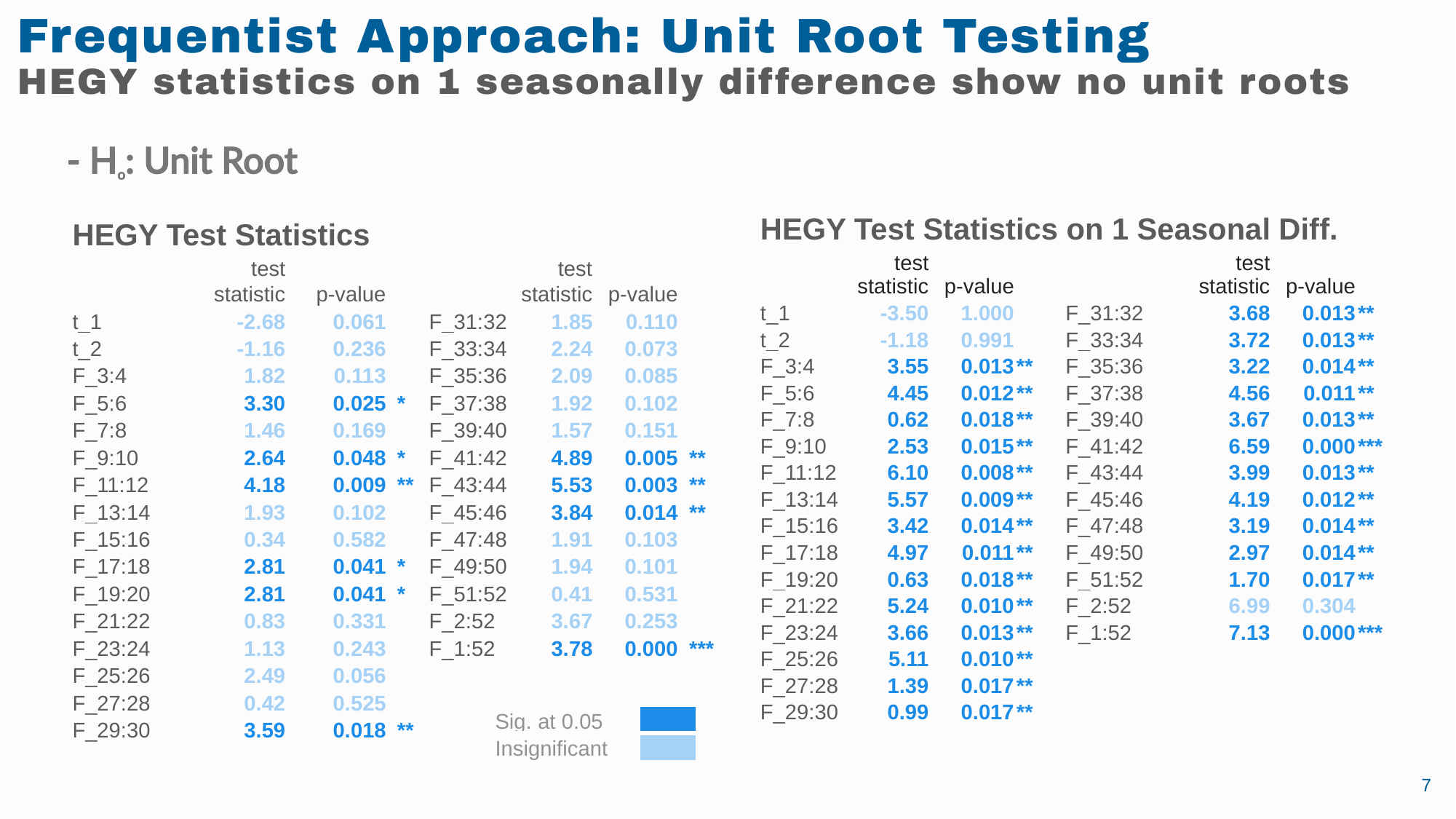

# Frequentist Approach: Unit Root Testing HEGY statistics on 1 seasonally difference show no unit roots
- Ho: Unit Root
| HEGY Test Statistics on 1 Seasonal Diff. |  |  |  |  |  |  |  |
| --- | --- | --- | --- | --- | --- | --- | --- |
|  | test statistic | p-value |  |  | test statistic | p-value |  |
| t\_1 | -3.50 | 1.000 |  | F\_31:32 | 3.68 | 0.013 | \*\* |
| t\_2 | -1.18 | 0.991 |  | F\_33:34 | 3.72 | 0.013 | \*\* |
| F\_3:4 | 3.55 | 0.013 | \*\* | F\_35:36 | 3.22 | 0.014 | \*\* |
| F\_5:6 | 4.45 | 0.012 | \*\* | F\_37:38 | 4.56 | 0.011 | \*\* |
| F\_7:8 | 0.62 | 0.018 | \*\* | F\_39:40 | 3.67 | 0.013 | \*\* |
| F\_9:10 | 2.53 | 0.015 | \*\* | F\_41:42 | 6.59 | 0.000 | \*\*\* |
| F\_11:12 | 6.10 | 0.008 | \*\* | F\_43:44 | 3.99 | 0.013 | \*\* |
| F\_13:14 | 5.57 | 0.009 | \*\* | F\_45:46 | 4.19 | 0.012 | \*\* |
| F\_15:16 | 3.42 | 0.014 | \*\* | F\_47:48 | 3.19 | 0.014 | \*\* |
| F\_17:18 | 4.97 | 0.011 | \*\* | F\_49:50 | 2.97 | 0.014 | \*\* |
| F\_19:20 | 0.63 | 0.018 | \*\* | F\_51:52 | 1.70 | 0.017 | \*\* |
| F\_21:22 | 5.24 | 0.010 | \*\* | F\_2:52 | 6.99 | 0.304 |  |
| F\_23:24 | 3.66 | 0.013 | \*\* | F\_1:52 | 7.13 | 0.000 | \*\*\* |
| F\_25:26 | 5.11 | 0.010 | \*\* |  |  |  |  |
| F\_27:28 | 1.39 | 0.017 | \*\* |  |  |  |  |
| F\_29:30 | 0.99 | 0.017 | \*\* |  |  |  |  |
| HEGY Test Statistics |  |  |  |  |  |  |  |
| --- | --- | --- | --- | --- | --- | --- | --- |
|  | test statistic | p-value |  |  | test statistic | p-value |  |
| t\_1 | -2.68 | 0.061 |  | F\_31:32 | 1.85 | 0.110 |  |
| t\_2 | -1.16 | 0.236 |  | F\_33:34 | 2.24 | 0.073 |  |
| F\_3:4 | 1.82 | 0.113 |  | F\_35:36 | 2.09 | 0.085 |  |
| F\_5:6 | 3.30 | 0.025 | \* | F\_37:38 | 1.92 | 0.102 |  |
| F\_7:8 | 1.46 | 0.169 |  | F\_39:40 | 1.57 | 0.151 |  |
| F\_9:10 | 2.64 | 0.048 | \* | F\_41:42 | 4.89 | 0.005 | \*\* |
| F\_11:12 | 4.18 | 0.009 | \*\* | F\_43:44 | 5.53 | 0.003 | \*\* |
| F\_13:14 | 1.93 | 0.102 |  | F\_45:46 | 3.84 | 0.014 | \*\* |
| F\_15:16 | 0.34 | 0.582 |  | F\_47:48 | 1.91 | 0.103 |  |
| F\_17:18 | 2.81 | 0.041 | \* | F\_49:50 | 1.94 | 0.101 |  |
| F\_19:20 | 2.81 | 0.041 | \* | F\_51:52 | 0.41 | 0.531 |  |
| F\_21:22 | 0.83 | 0.331 |  | F\_2:52 | 3.67 | 0.253 |  |
| F\_23:24 | 1.13 | 0.243 |  | F\_1:52 | 3.78 | 0.000 | \*\*\* |
| F\_25:26 | 2.49 | 0.056 |  |  |  |  |  |
| F\_27:28 | 0.42 | 0.525 |  |  |  |  |  |
| F\_29:30 | 3.59 | 0.018 | \*\* |  |  |  |  |
| Sig. at 0.05 |  |
| --- | --- |
| Insignificant | 2.24 |
7